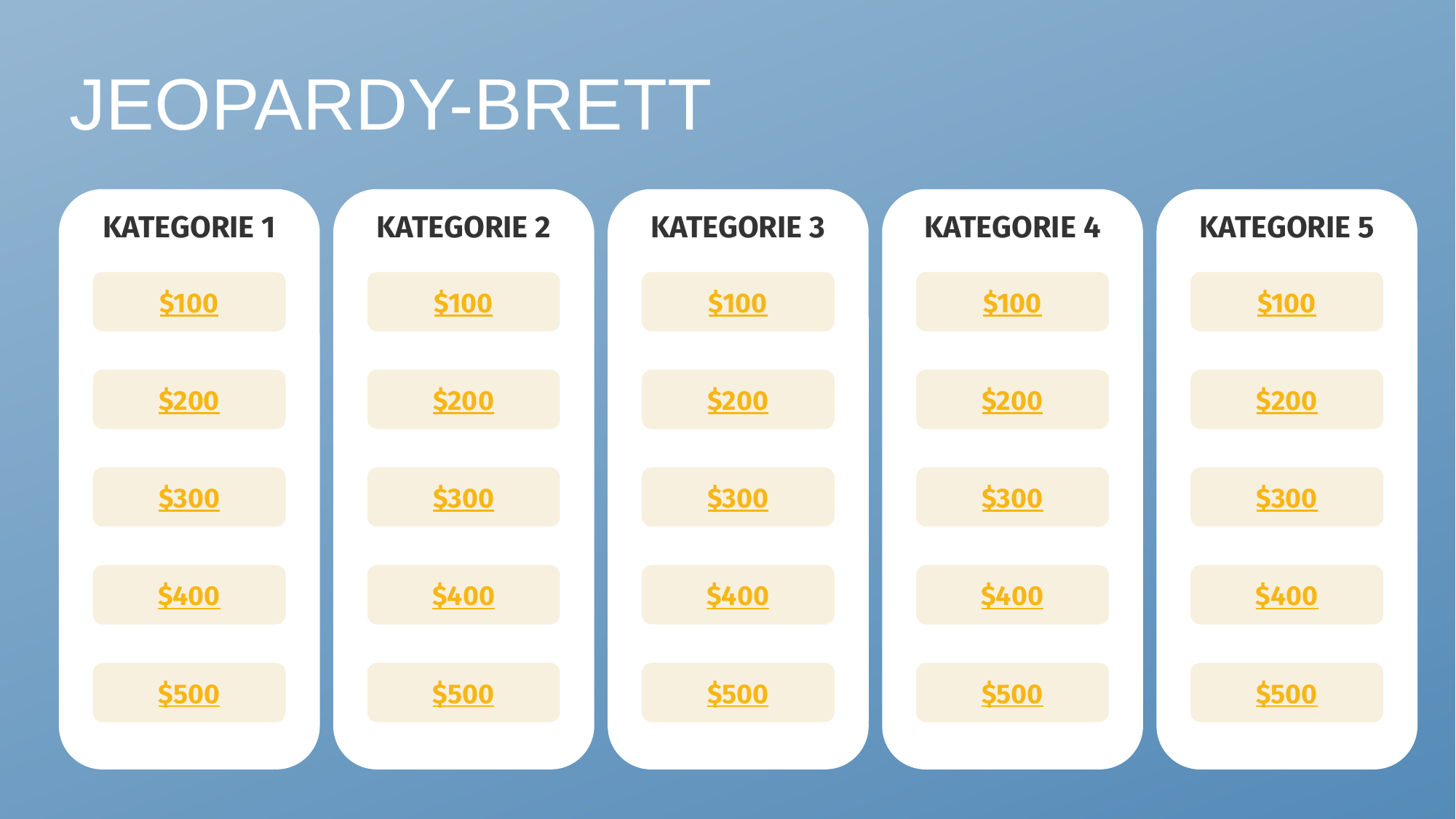

# JEOPARDY-BRETT
KATEGORIE 1
KATEGORIE 2
KATEGORIE 3
KATEGORIE 4
KATEGORIE 5
$100
$100
$100
$100
$100
$200
$200
$200
$200
$200
$300
$300
$300
$300
$300
$400
$400
$400
$400
$400
$500
$500
$500
$500
$500